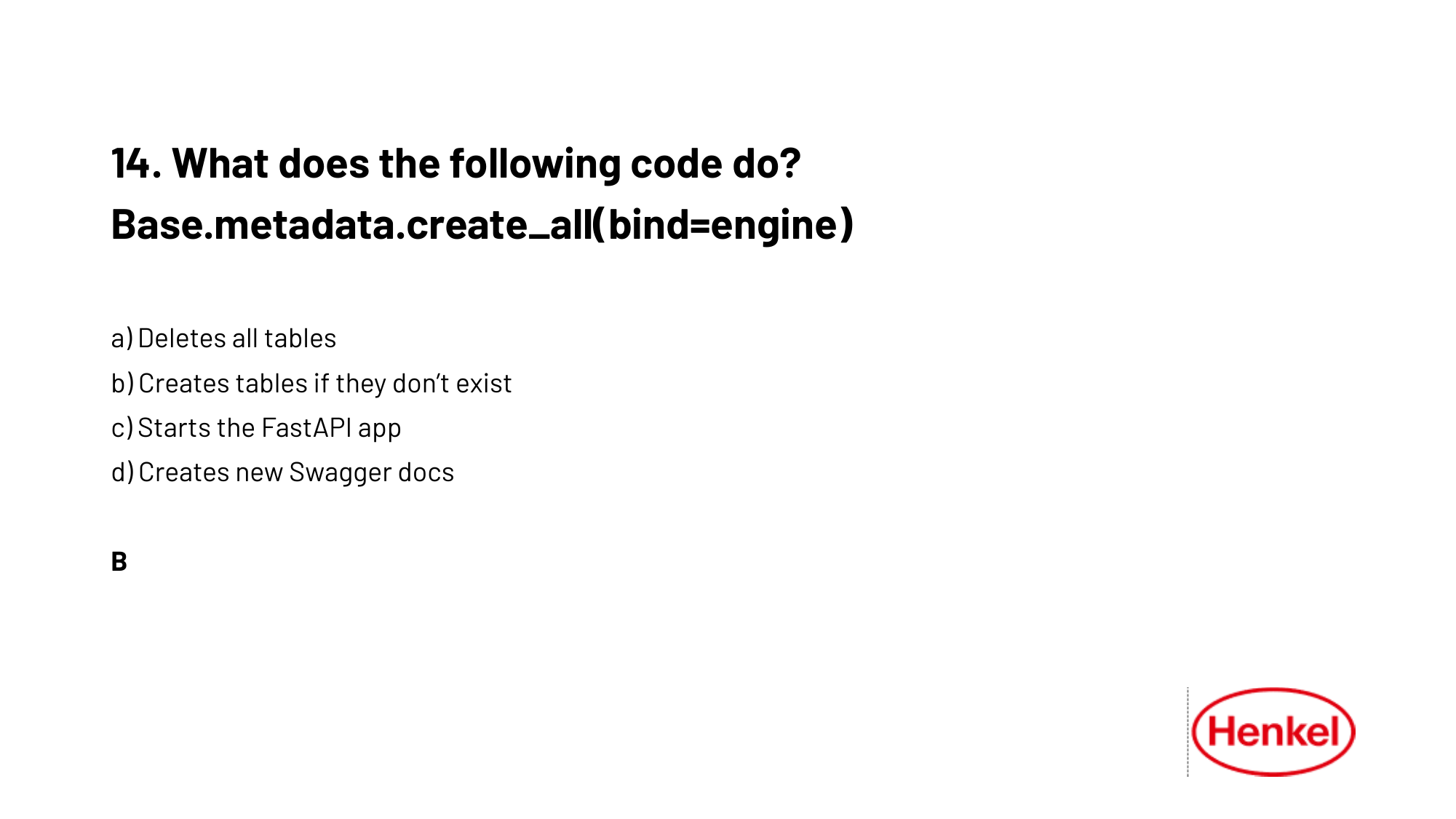

14. What does the following code do?
Base.metadata.create_all(bind=engine)

a) Deletes all tables
b) Creates tables if they don’t exist
c) Starts the FastAPI app
d) Creates new Swagger docs

B